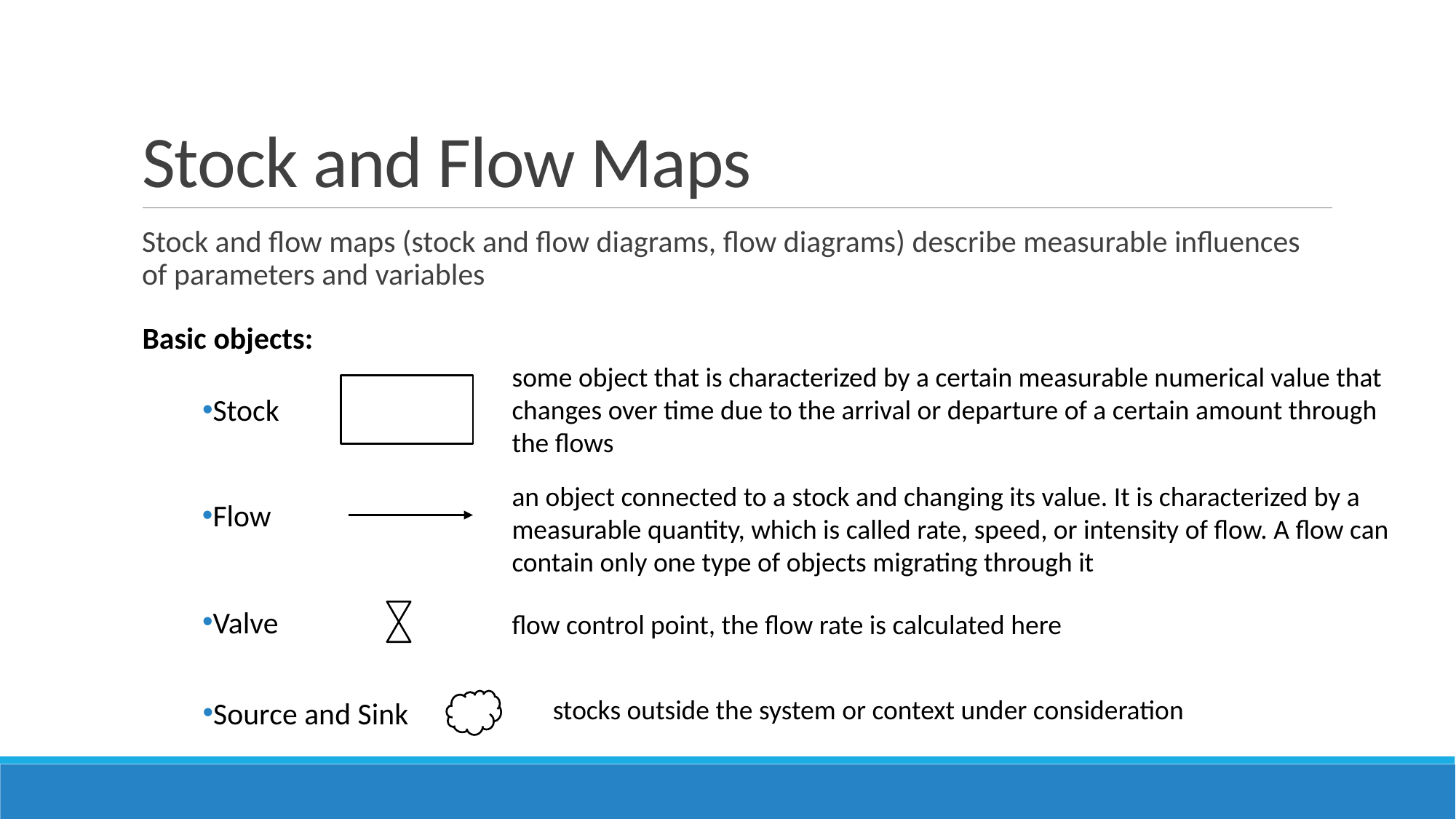

# Stock and Flow Maps
Stock and flow maps (stock and flow diagrams, flow diagrams) describe measurable influences of parameters and variables
Basic objects:
some object that is characterized by a certain measurable numerical value that changes over time due to the arrival or departure of a certain amount through the flows

Stock
an object connected to a stock and changing its value. It is characterized by a measurable quantity, which is called rate, speed, or intensity of flow. A flow can contain only one type of objects migrating through it
Flow
Valve
flow control point, the flow rate is calculated here

stocks outside the system or context under consideration
Source and Sink